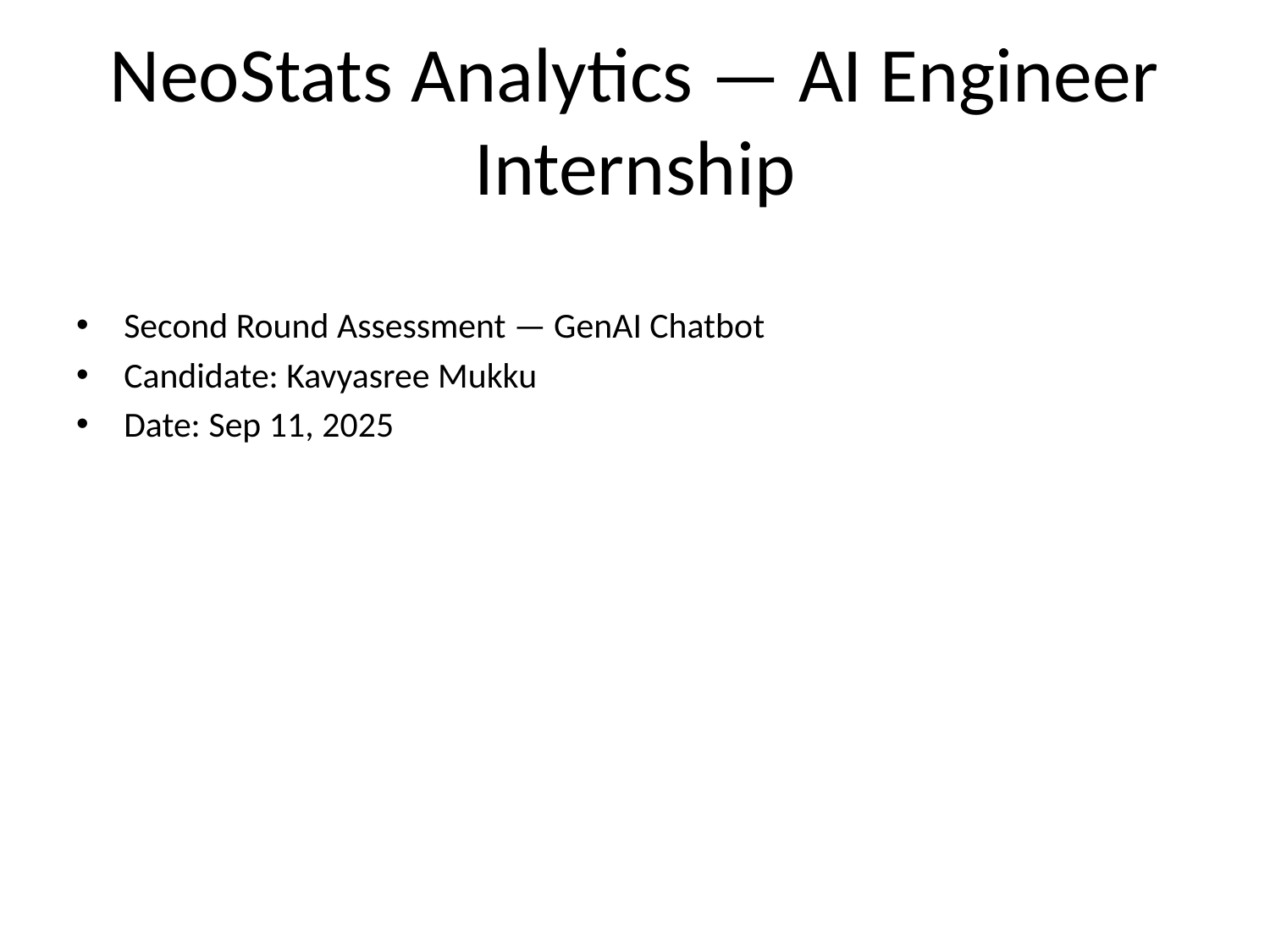

# NeoStats Analytics — AI Engineer Internship

Second Round Assessment — GenAI Chatbot
Candidate: Kavyasree Mukku
Date: Sep 11, 2025